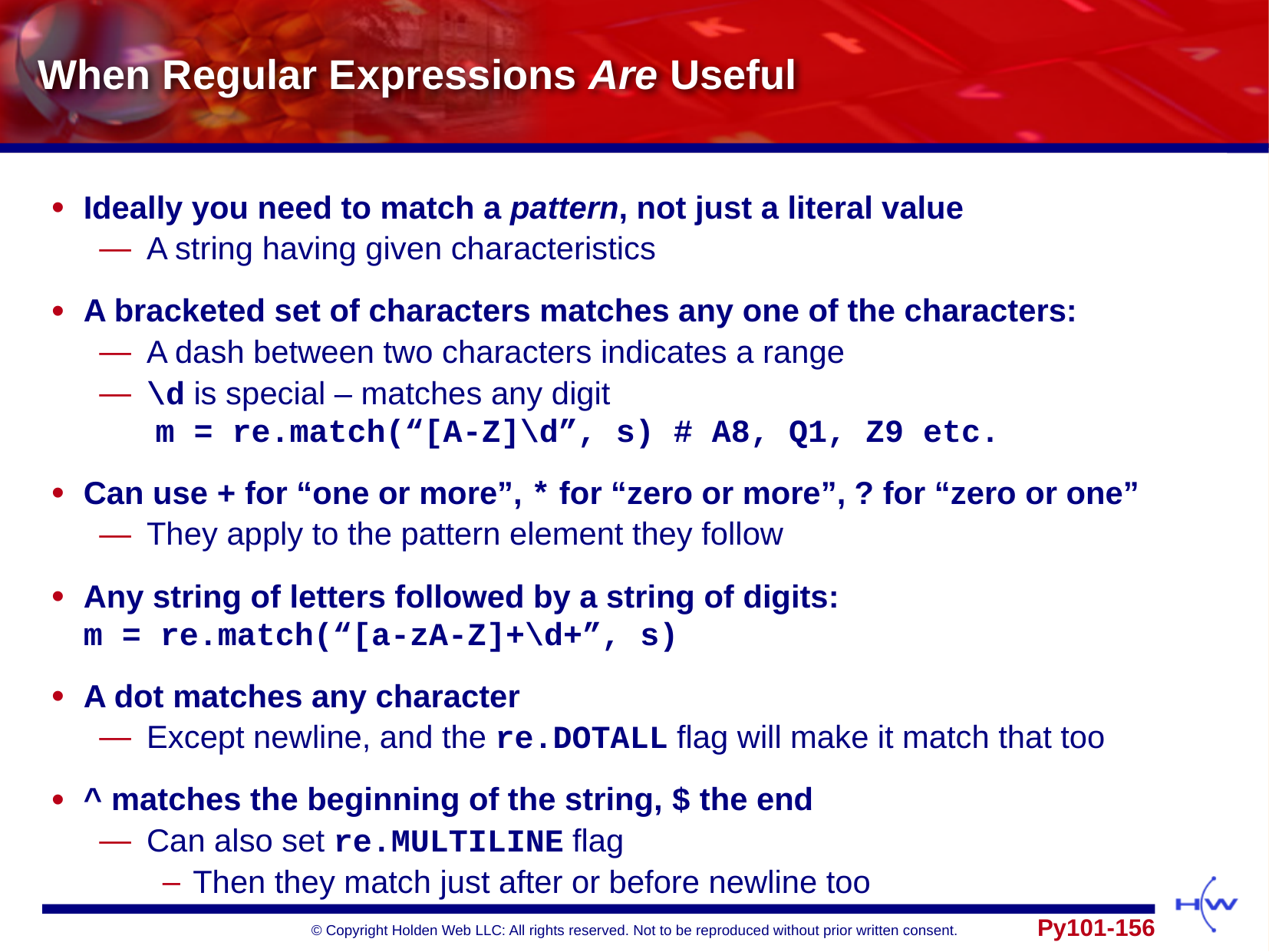

# When Regular Expressions Are Useful
Ideally you need to match a pattern, not just a literal value
A string having given characteristics
A bracketed set of characters matches any one of the characters:
A dash between two characters indicates a range
\d is special – matches any digit
 m = re.match(“[A-Z]\d”, s) # A8, Q1, Z9 etc.
Can use + for “one or more”, * for “zero or more”, ? for “zero or one”
They apply to the pattern element they follow
Any string of letters followed by a string of digits:
m = re.match(“[a-zA-Z]+\d+”, s)
A dot matches any character
Except newline, and the re.DOTALL flag will make it match that too
^ matches the beginning of the string, $ the end
Can also set re.MULTILINE flag
Then they match just after or before newline too